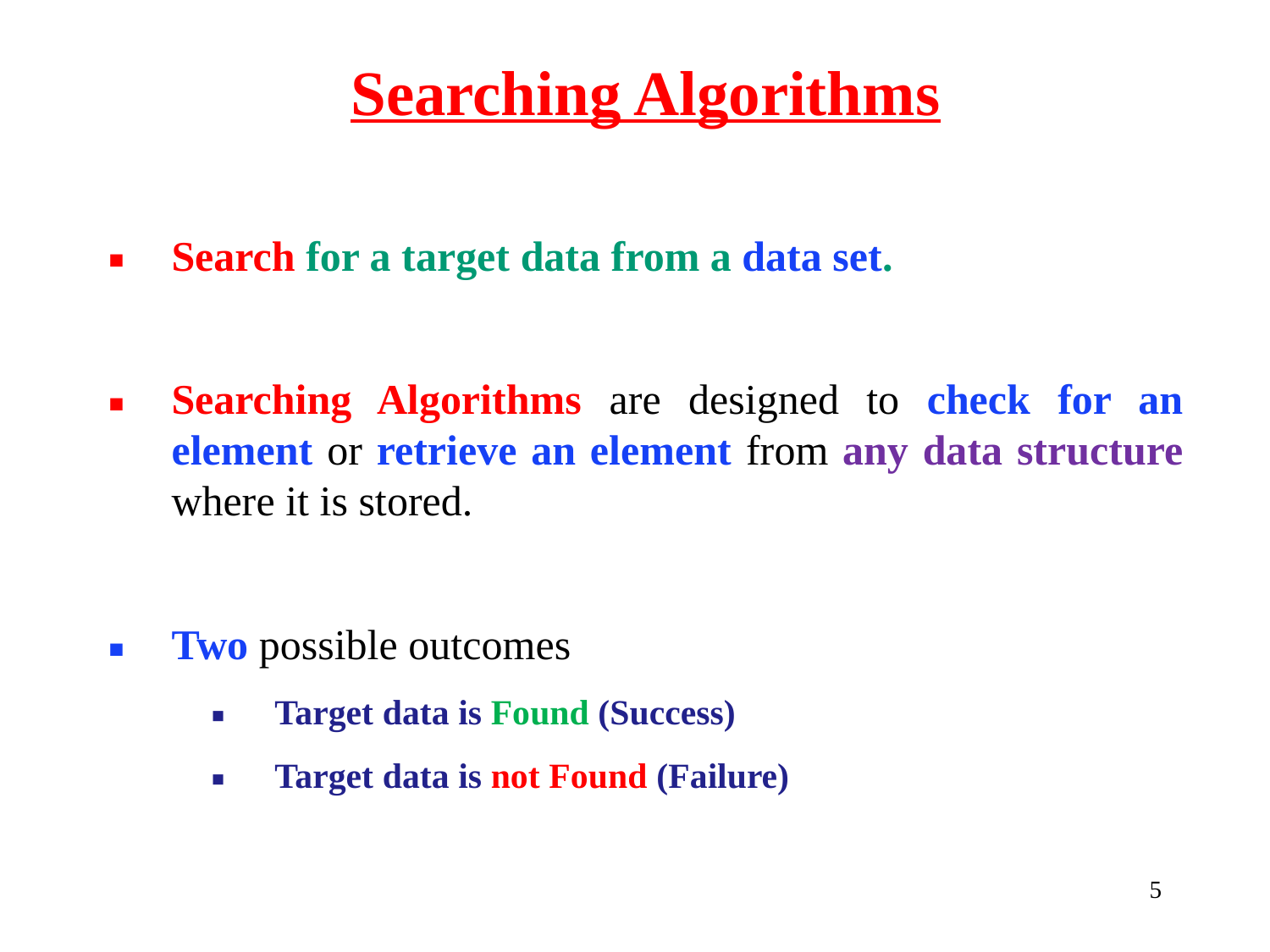

Searching Algorithms
Search for a target data from a data set.

Searching Algorithms are designed to check for an element or retrieve an element from any data structure where it is stored.

Two possible outcomes
Target data is Found (Success)
Target data is not Found (Failure)

5